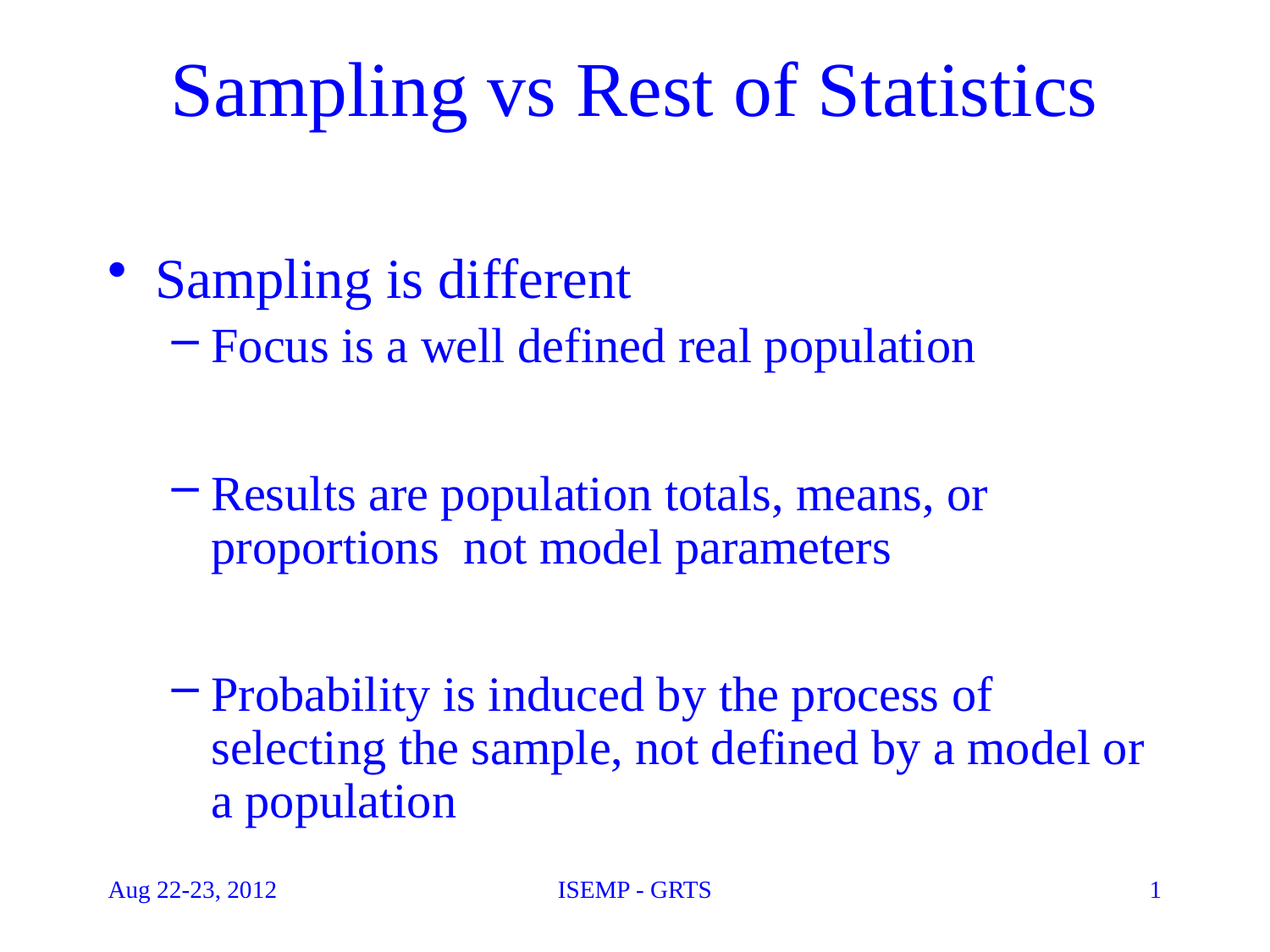

# Sampling vs Rest of Statistics
Sampling is different
Focus is a well defined real population

Results are population totals, means, or proportions  not model parameters

Probability is induced by the process of selecting the sample, not defined by a model or a population

Aug 22-23, 2012
ISEMP - GRTS
1